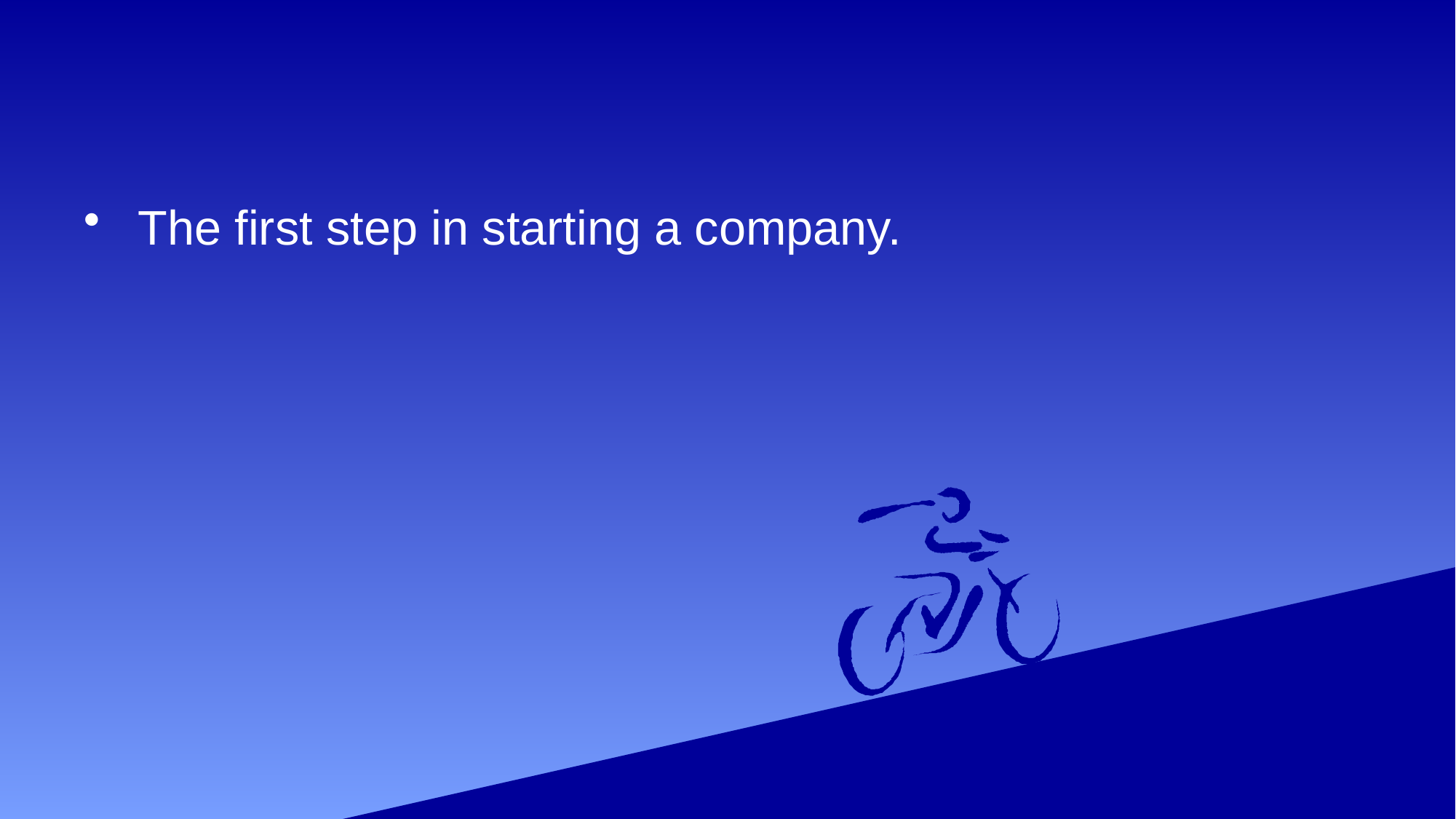

#
 The first step in starting a company.